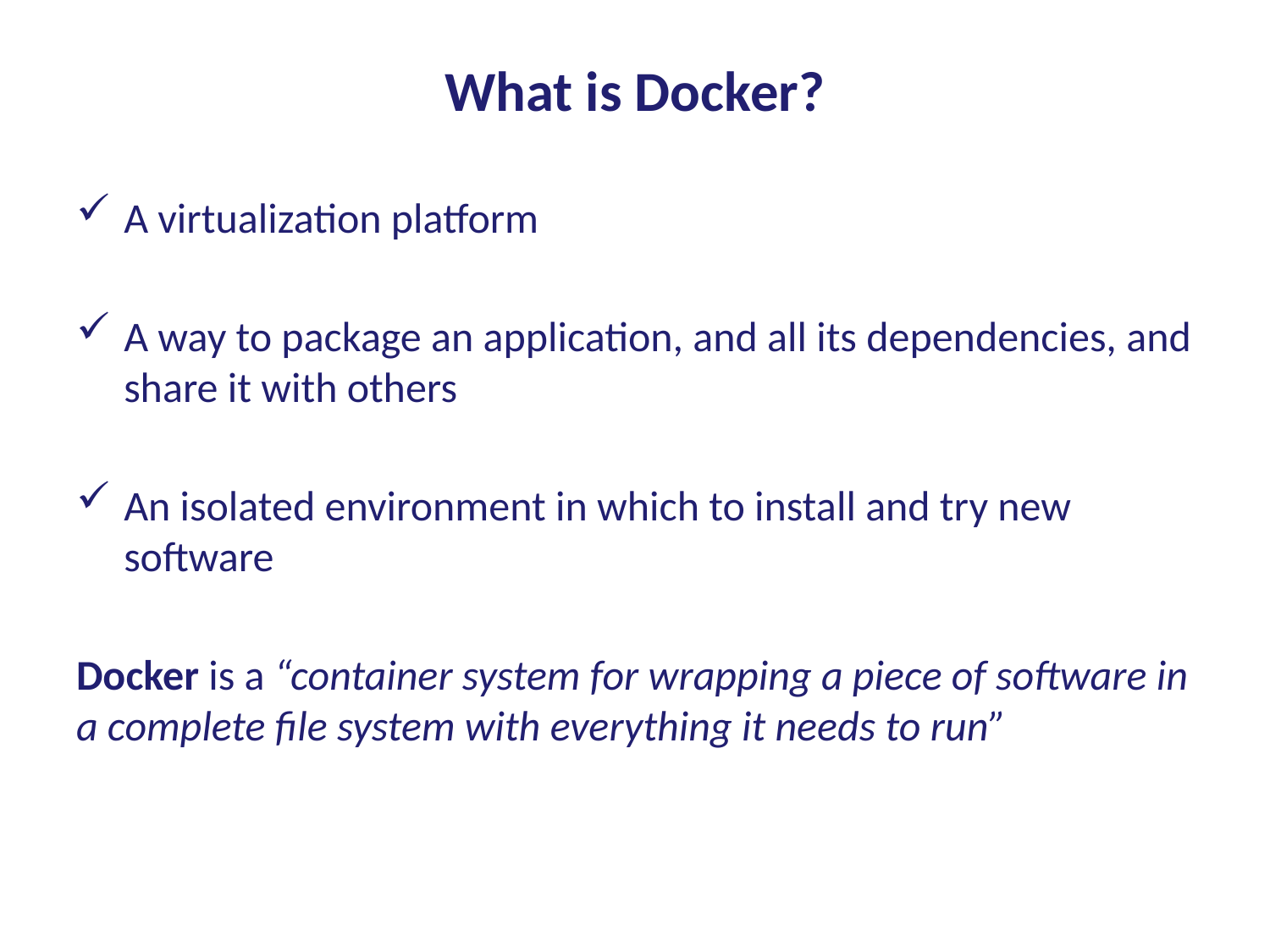

# What is Docker?
A virtualization platform

A way to package an application, and all its dependencies, and share it with others

An isolated environment in which to install and try new software

Docker is a “container system for wrapping a piece of software in a complete file system with everything it needs to run”